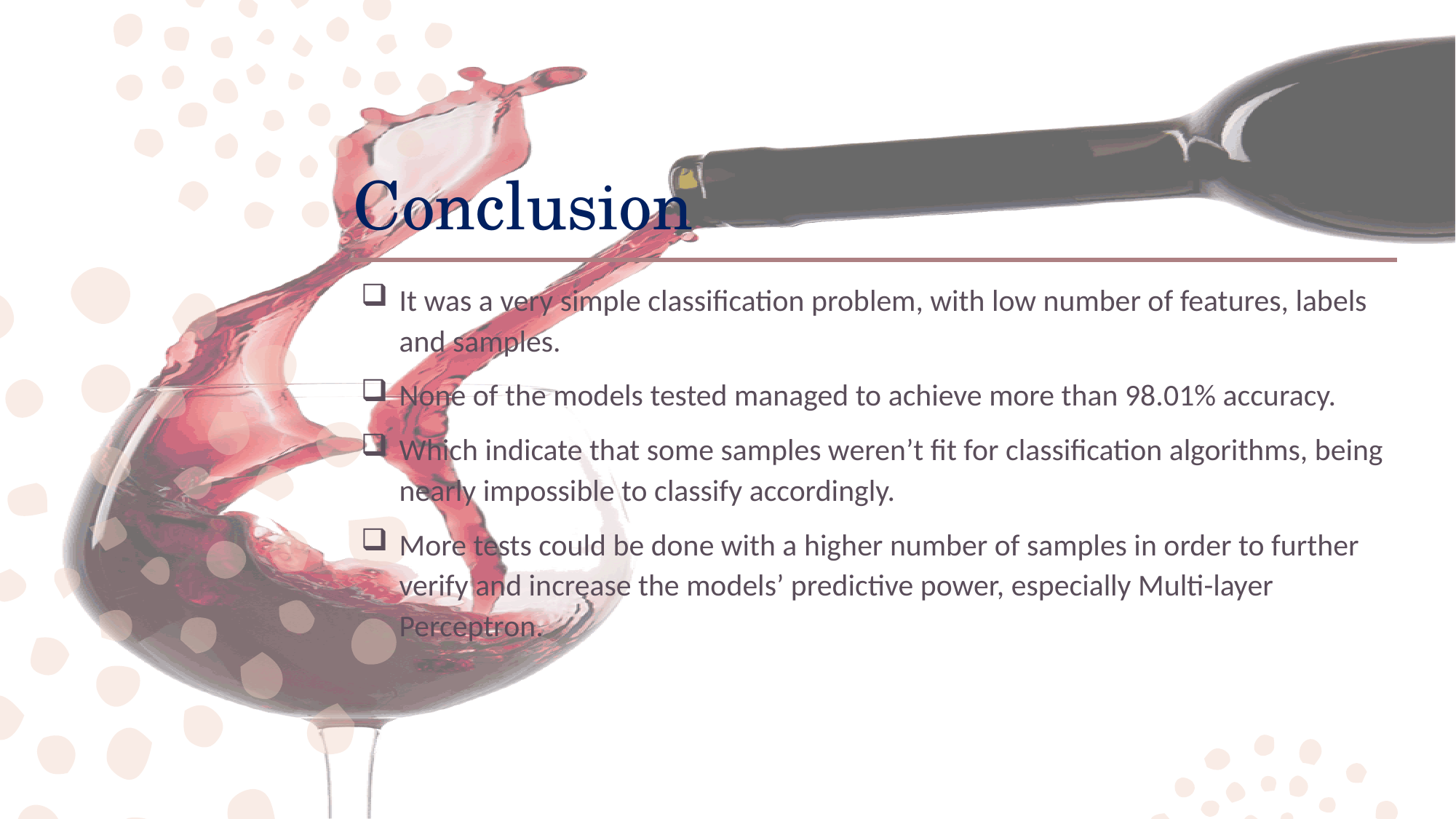

# Conclusion
It was a very simple classification problem, with low number of features, labels and samples.
None of the models tested managed to achieve more than 98.01% accuracy.
Which indicate that some samples weren’t fit for classification algorithms, being nearly impossible to classify accordingly.
More tests could be done with a higher number of samples in order to further verify and increase the models’ predictive power, especially Multi-layer Perceptron.